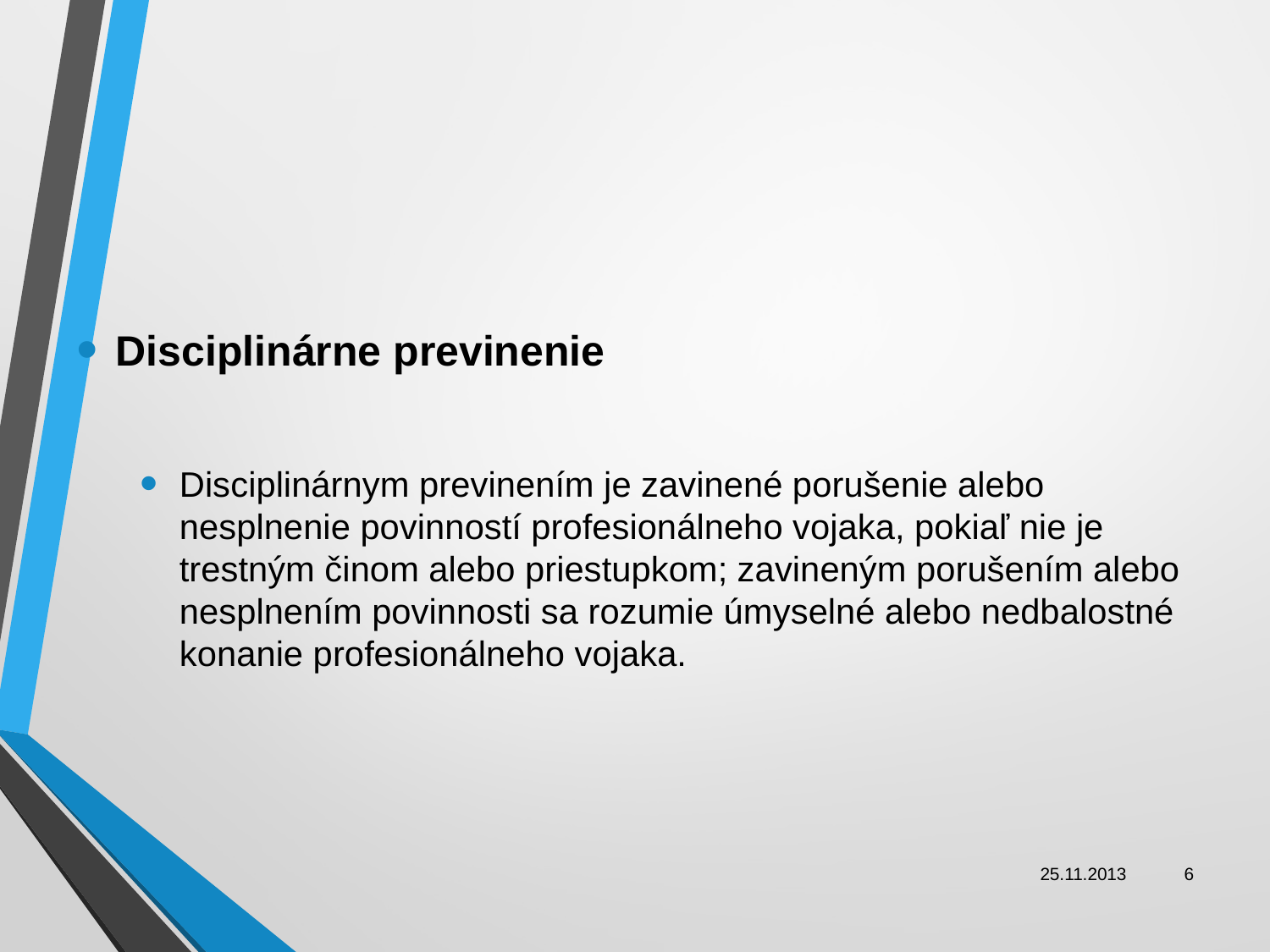

Disciplinárne previnenie

Disciplinárnym previnením je zavinené porušenie alebo nesplnenie povinností profesionálneho vojaka, pokiaľ nie je trestným činom alebo priestupkom; zavineným porušením alebo nesplnením povinnosti sa rozumie úmyselné alebo nedbalostné konanie profesionálneho vojaka.
25.11.2013
6